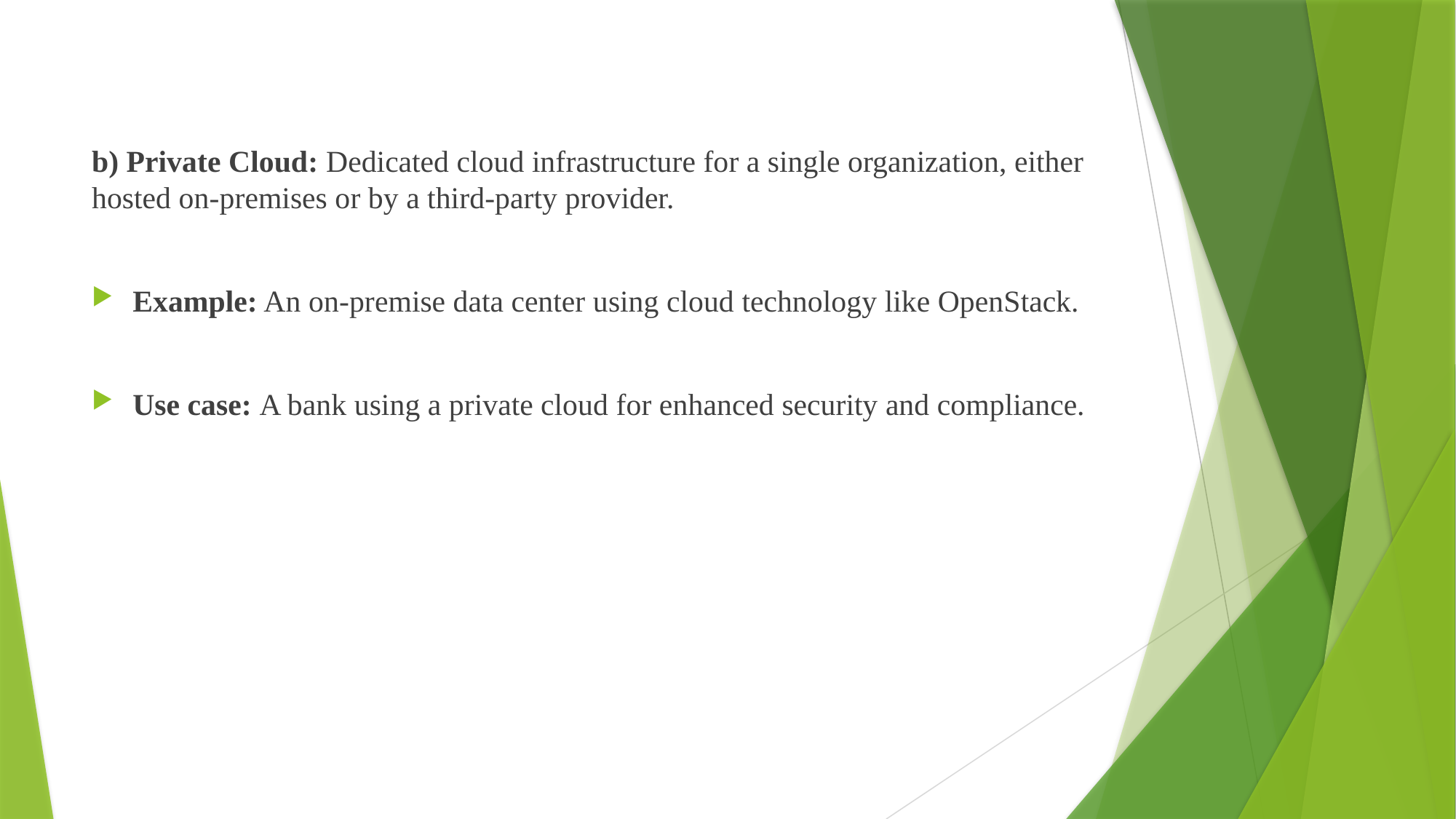

b) Private Cloud: Dedicated cloud infrastructure for a single organization, either hosted on-premises or by a third-party provider.

Example: An on-premise data center using cloud technology like OpenStack.

Use case: A bank using a private cloud for enhanced security and compliance.